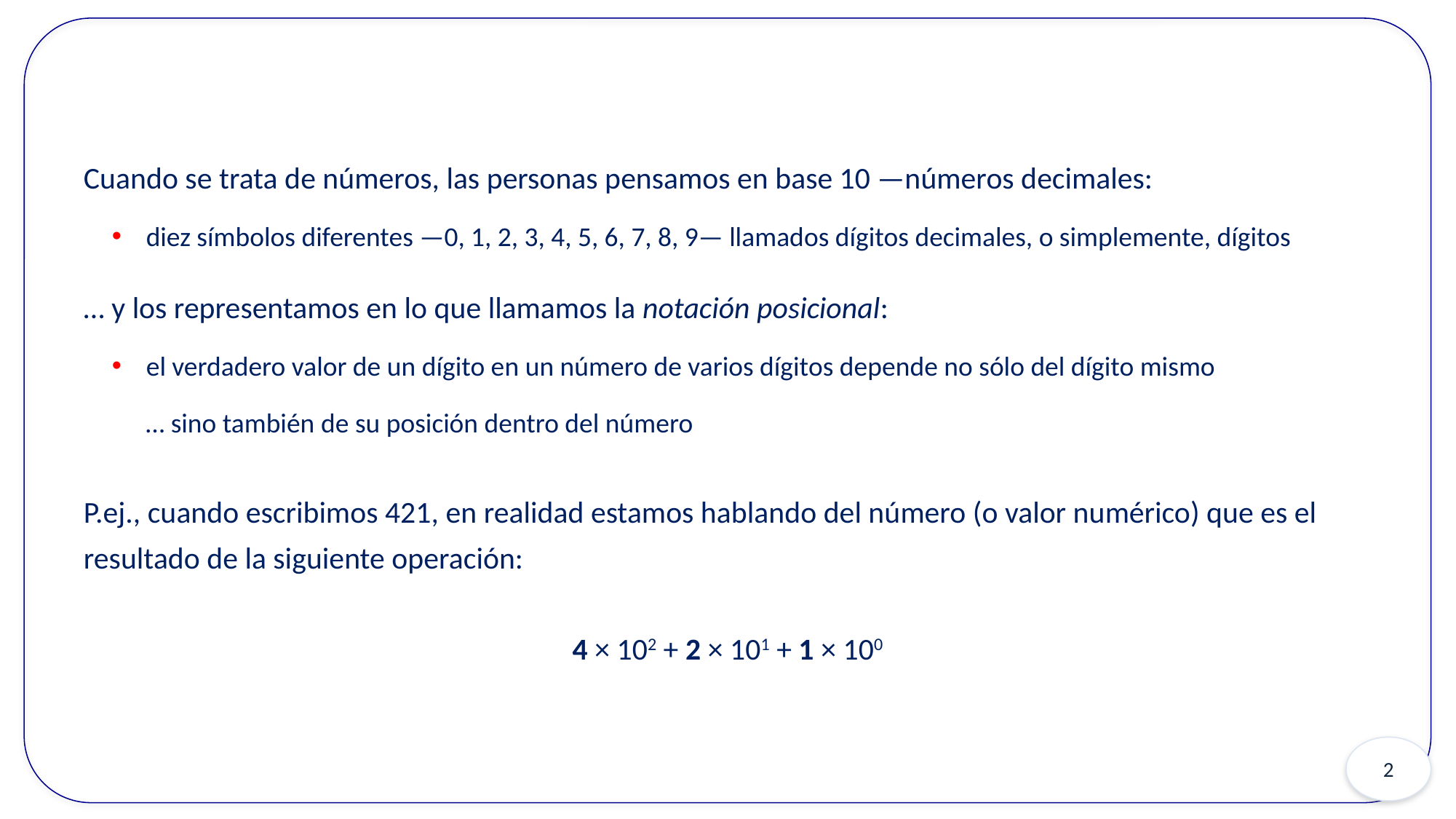

Cuando se trata de números, las personas pensamos en base 10 —números decimales:
diez símbolos diferentes —0, 1, 2, 3, 4, 5, 6, 7, 8, 9— llamados dígitos decimales, o simplemente, dígitos
… y los representamos en lo que llamamos la notación posicional:
el verdadero valor de un dígito en un número de varios dígitos depende no sólo del dígito mismo
… sino también de su posición dentro del número
P.ej., cuando escribimos 421, en realidad estamos hablando del número (o valor numérico) que es el resultado de la siguiente operación:
4 × 102 + 2 × 101 + 1 × 100